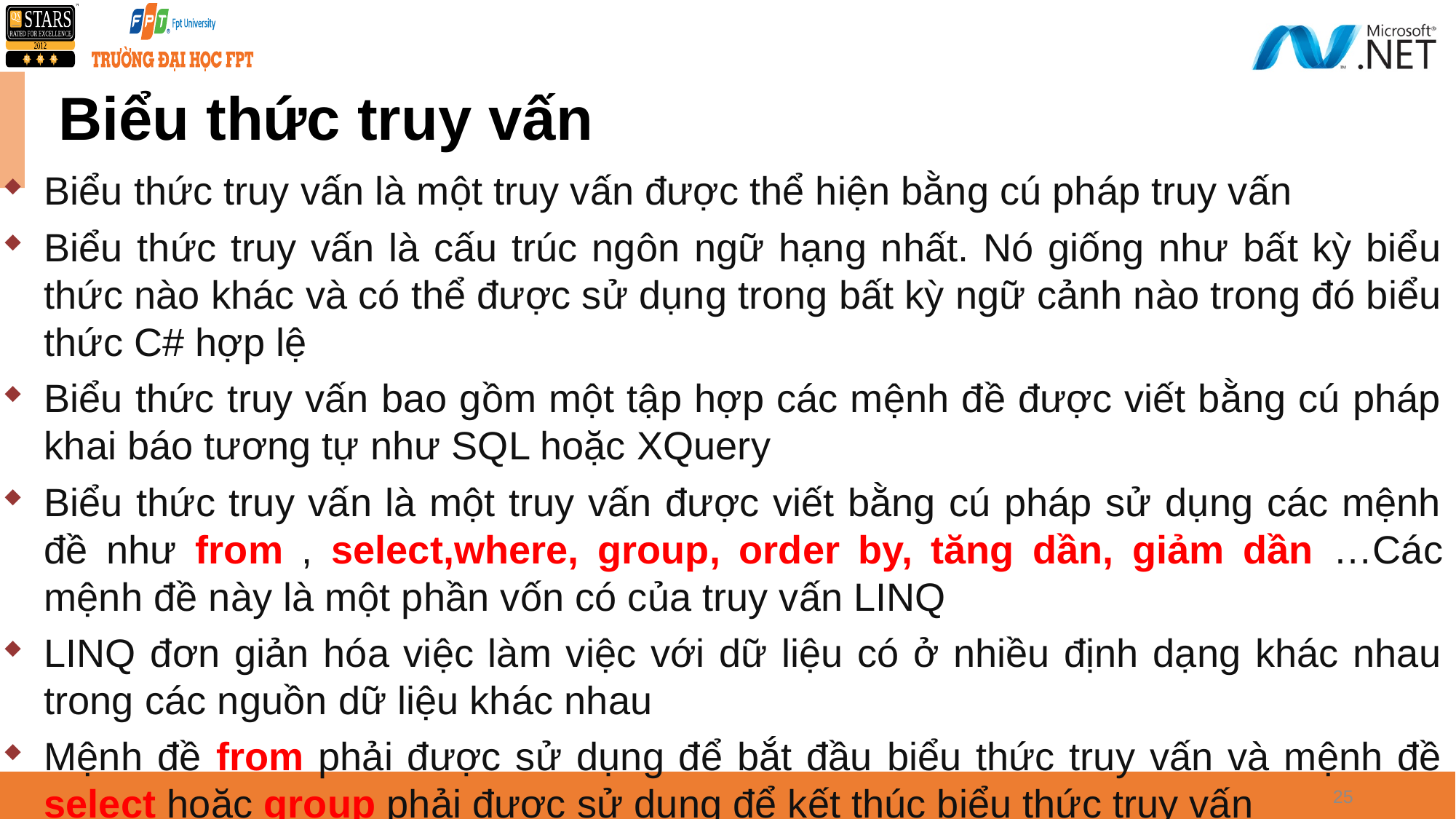

# Biểu thức truy vấn
Biểu thức truy vấn là một truy vấn được thể hiện bằng cú pháp truy vấn
Biểu thức truy vấn là cấu trúc ngôn ngữ hạng nhất. Nó giống như bất kỳ biểu thức nào khác và có thể được sử dụng trong bất kỳ ngữ cảnh nào trong đó biểu thức C# hợp lệ
Biểu thức truy vấn bao gồm một tập hợp các mệnh đề được viết bằng cú pháp khai báo tương tự như SQL hoặc XQuery
Biểu thức truy vấn là một truy vấn được viết bằng cú pháp sử dụng các mệnh đề như from , select,where, group, order by, tăng dần, giảm dần …Các mệnh đề này là một phần vốn có của truy vấn LINQ
LINQ đơn giản hóa việc làm việc với dữ liệu có ở nhiều định dạng khác nhau trong các nguồn dữ liệu khác nhau
Mệnh đề from phải được sử dụng để bắt đầu biểu thức truy vấn và mệnh đề select hoặc group phải được sử dụng để kết thúc biểu thức truy vấn
25